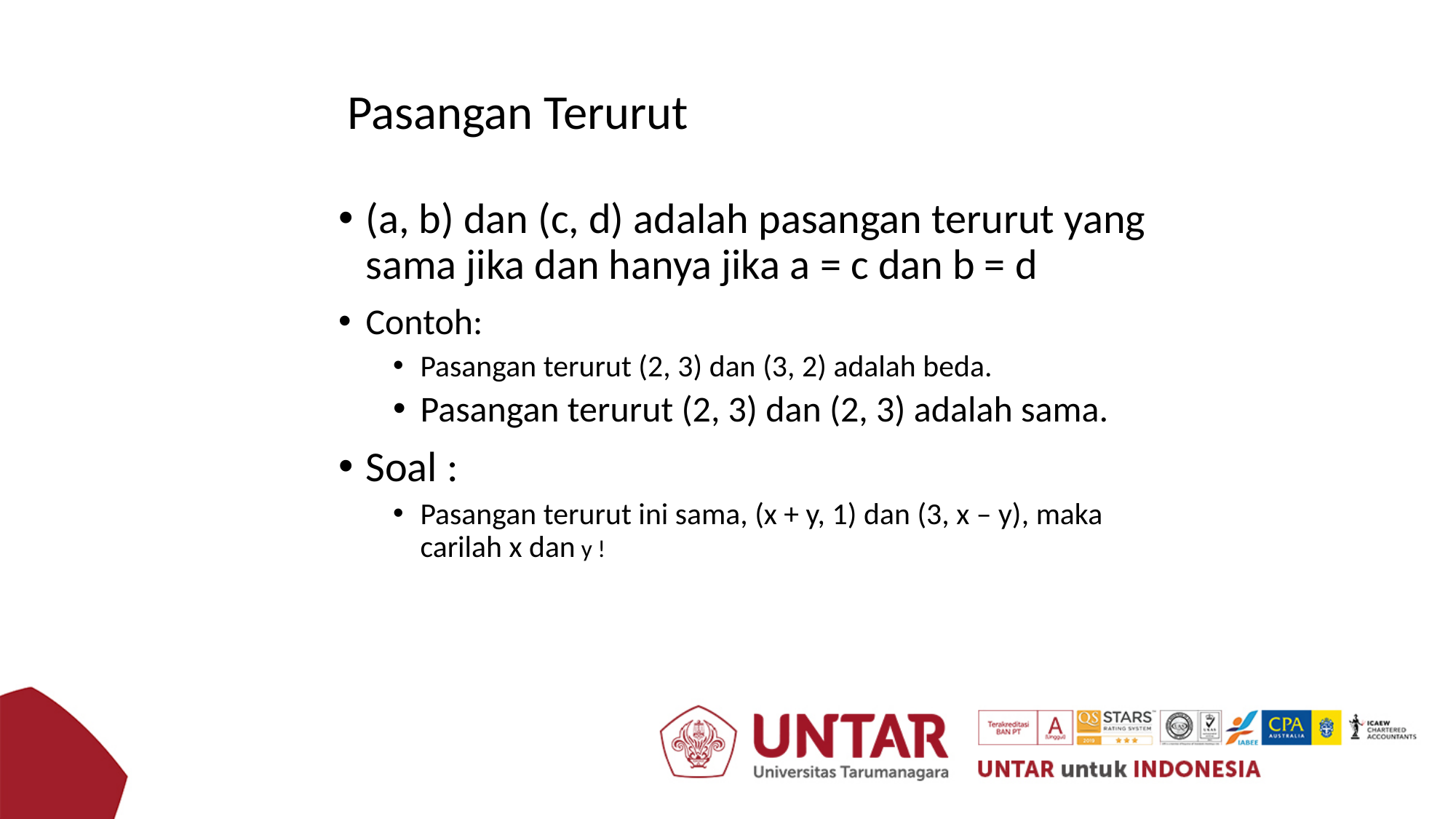

# Pasangan Terurut
(a, b) dan (c, d) adalah pasangan terurut yang sama jika dan hanya jika a = c dan b = d
Contoh:
Pasangan terurut (2, 3) dan (3, 2) adalah beda.
Pasangan terurut (2, 3) dan (2, 3) adalah sama.
Soal :
Pasangan terurut ini sama, (x + y, 1) dan (3, x – y), maka carilah x dan y !